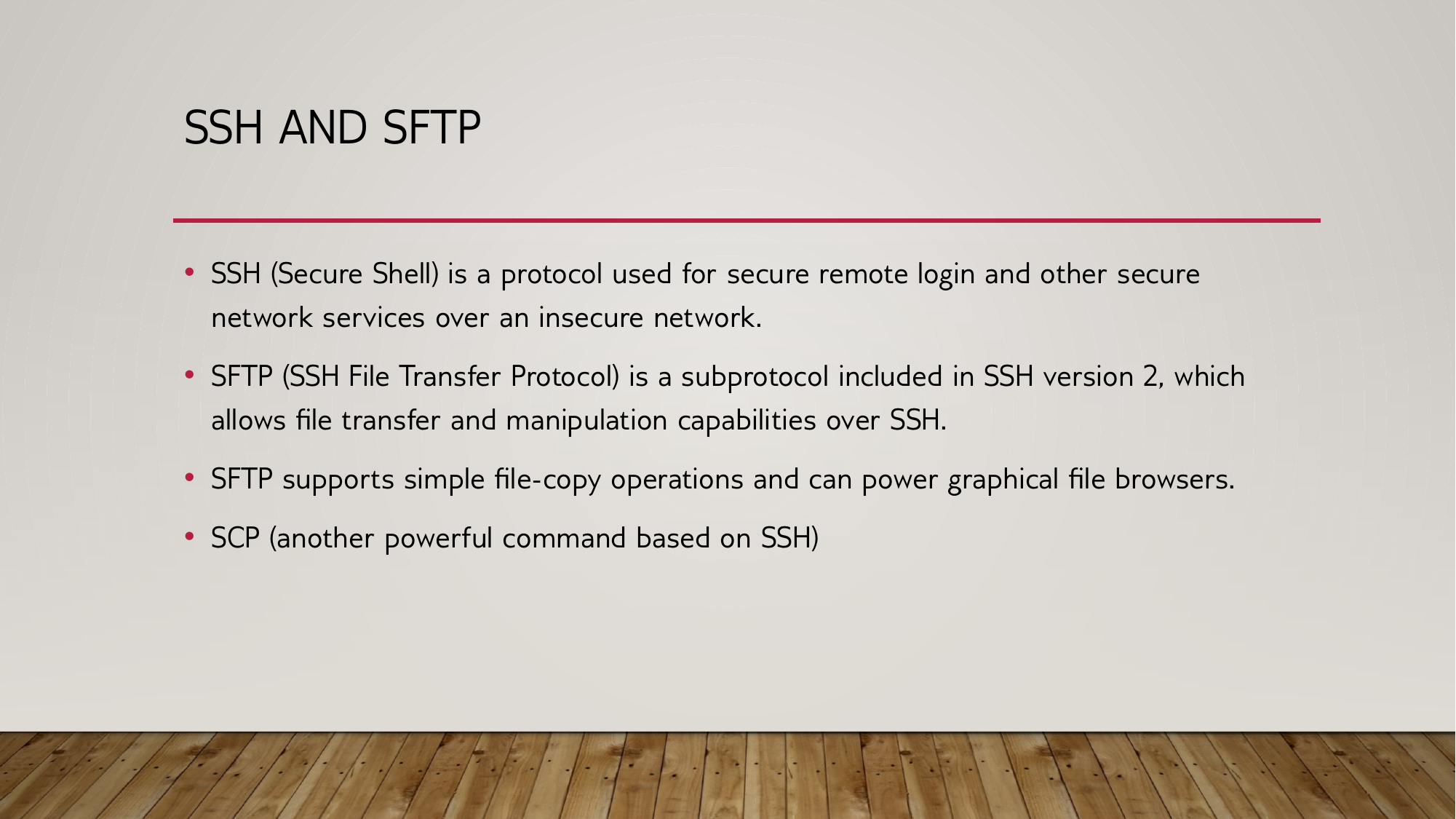

# SSH and SFTP
SSH (Secure Shell) is a protocol used for secure remote login and other secure network services over an insecure network.
SFTP (SSH File Transfer Protocol) is a subprotocol included in SSH version 2, which allows file transfer and manipulation capabilities over SSH.
SFTP supports simple file-copy operations and can power graphical file browsers.
SCP (another powerful command based on SSH)